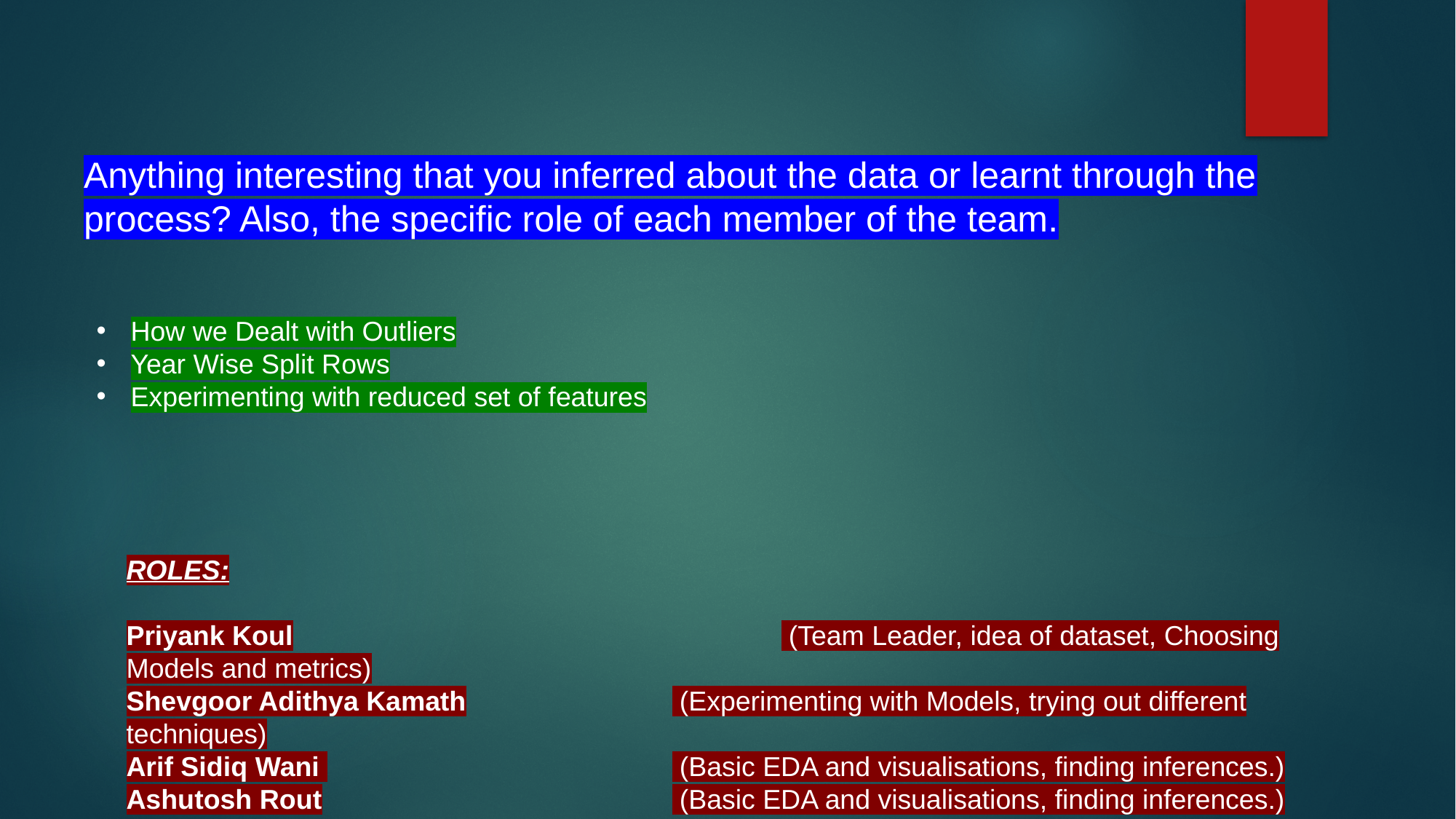

Anything interesting that you inferred about the data or learnt through the process? Also, the specific role of each member of the team.
How we Dealt with Outliers
Year Wise Split Rows
Experimenting with reduced set of features
ROLES:

Priyank Koul					 (Team Leader, idea of dataset, Choosing Models and metrics)
Shevgoor Adithya Kamath		 (Experimenting with Models, trying out different techniques)
Arif Sidiq Wani 				 (Basic EDA and visualisations, finding inferences.)
Ashutosh Rout				 (Basic EDA and visualisations, finding inferences.)